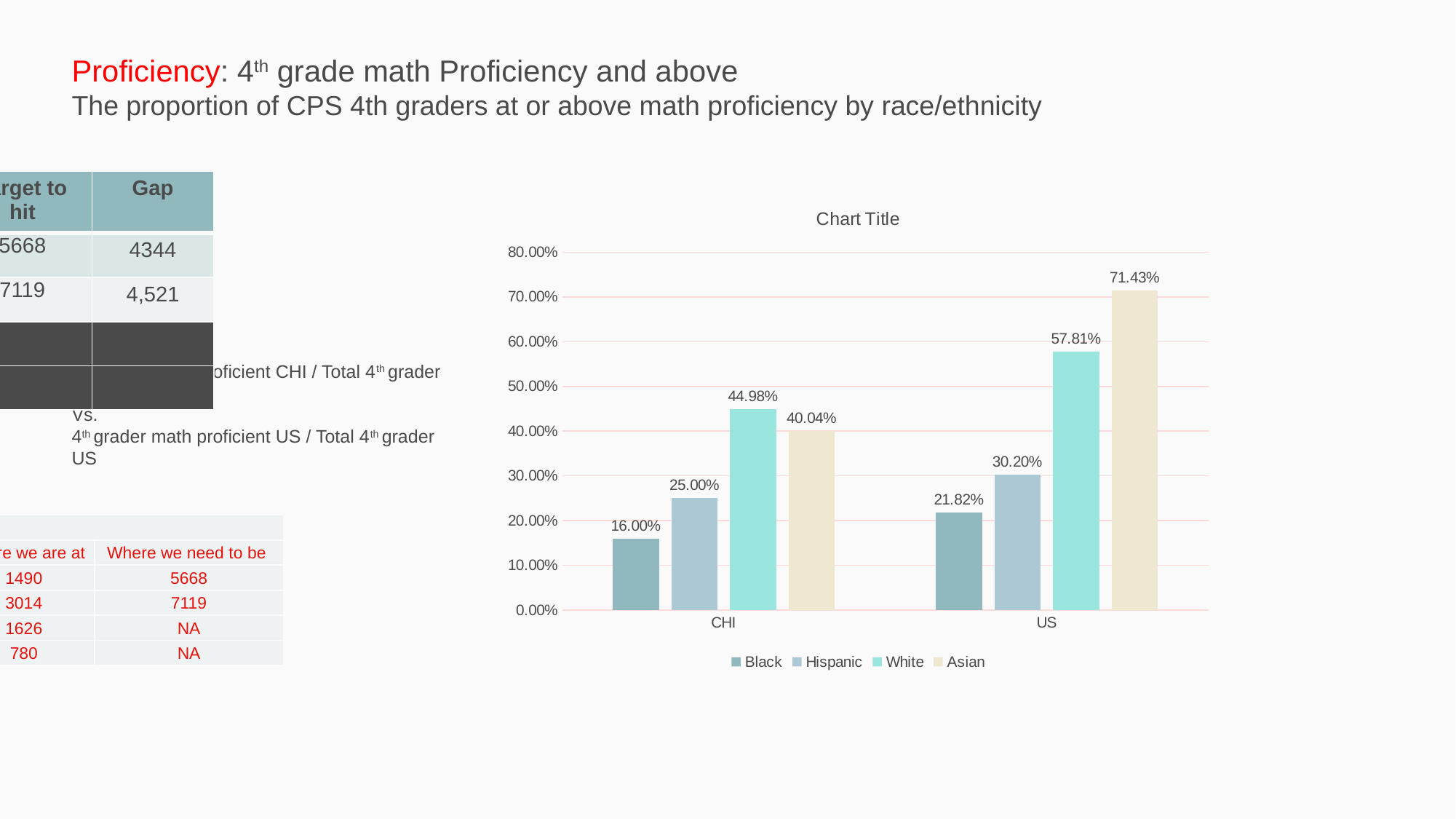

Proficiency: 4th grade math Proficiency and above
The proportion of CPS 4th graders at or above math proficiency by race/ethnicity
|  | Total 4TH Graders | Math proficient | proportion | Target to hit | Gap |
| --- | --- | --- | --- | --- | --- |
| Black | 8275 | 1324 | 16% | 5668 | 4344 |
| Hispanic | 10392 | 2598 | 25% | 7119 | 4,521 |
| White | 2501 | 1125 | 45% |  |  |
| Asian | 1084 | 434 | 40% |  |  |

### Chart:

| Category | Black | Hispanic | White | Asian |
|---|---|---|---|---|
| CHI | 0.16 | 0.25 | 0.4498200719712115 | 0.4003690036900369 |
| US | 0.21818181818181817 | 0.30196078431372547 | 0.5781346510191476 | 0.7142857142857143 |
4th grader math proficient CHI / Total 4th grader CHI
Vs.
4th grader math proficient US / Total 4th grader US
| 4th grade math proficiency or above |  |  |  |  |
| --- | --- | --- | --- | --- |
| Race/Ethnic group |  | Percent of Students Proficient or above | Where we are at | Where we need to be |
| Black | 8275 | 18% | 1490 | 5668 |
| Hispanic | 10392 | 29% | 3014 | 7119 |
| White | 2501 | 65% | 1626 | NA |
| Asian | 1084 | 72% | 780 | NA |
	Black	Hispanic	White	Asian
4TH MATH PRO chi	1324	2598	1125	434
4TH chi	8275	10392	2501	1084
4TH MATH PRO US	120000	308000	936000	140000
4TH US	550000	1020000	1619000	196000